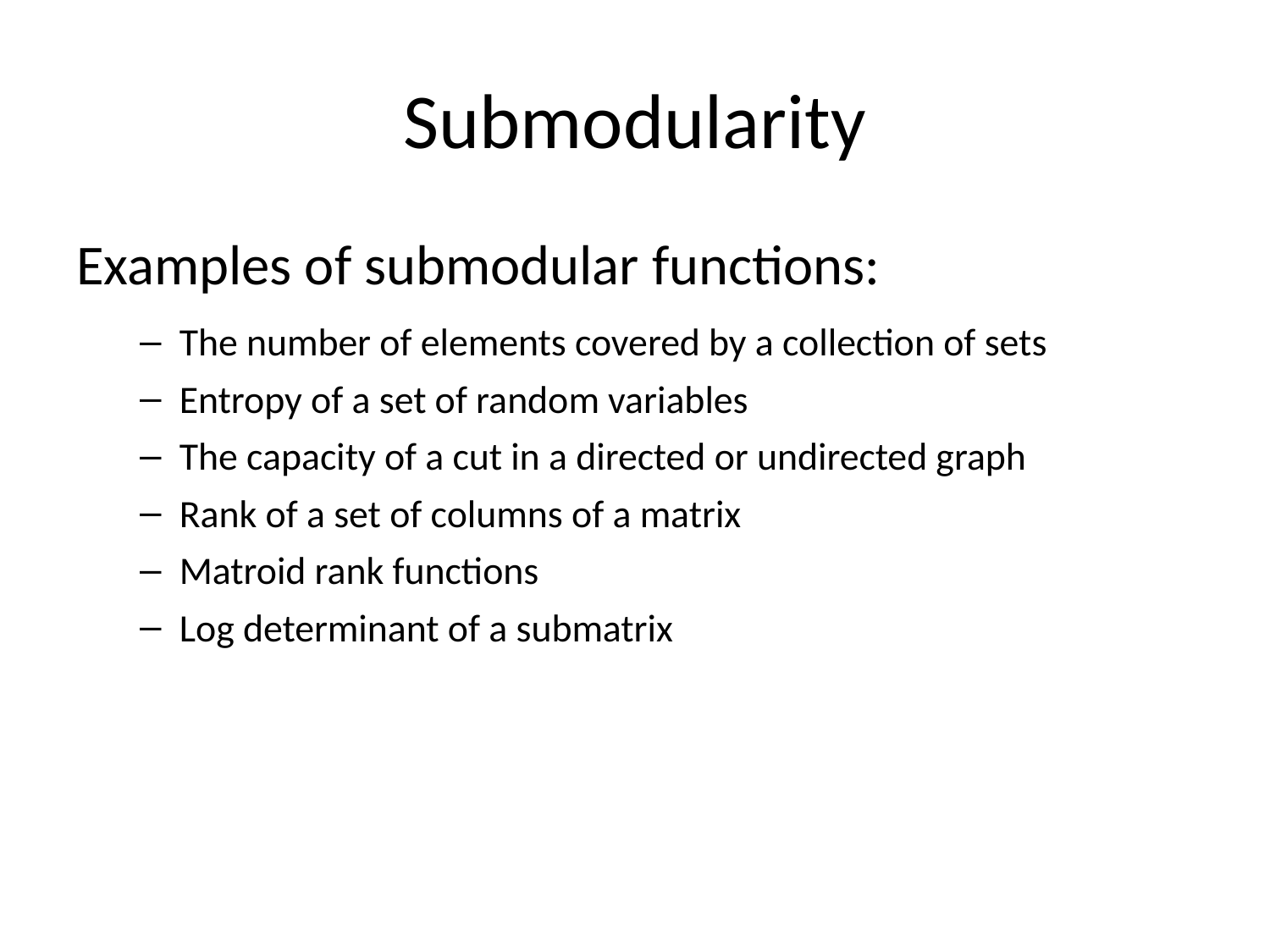

# Submodularity
Examples of submodular functions:
The number of elements covered by a collection of sets
Entropy of a set of random variables
The capacity of a cut in a directed or undirected graph
Rank of a set of columns of a matrix
Matroid rank functions
Log determinant of a submatrix